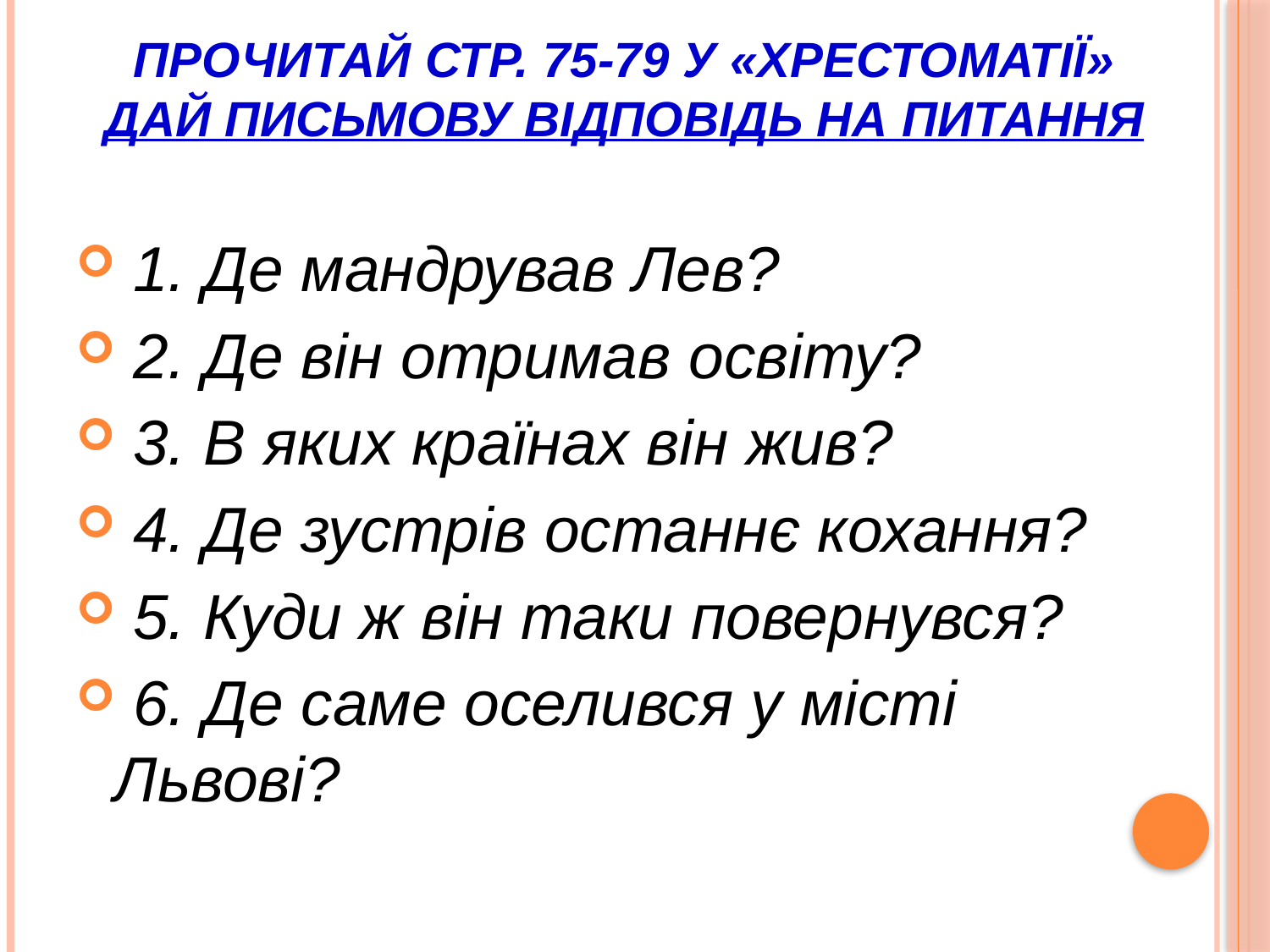

# Прочитай стр. 75-79 у «Хрестоматії» Дай письмову відповідь на питання
 1. Де мандрував Лев?
 2. Де він отримав освіту?
 3. В яких країнах він жив?
 4. Де зустрів останнє кохання?
 5. Куди ж він таки повернувся?
 6. Де саме оселився у місті Львові?